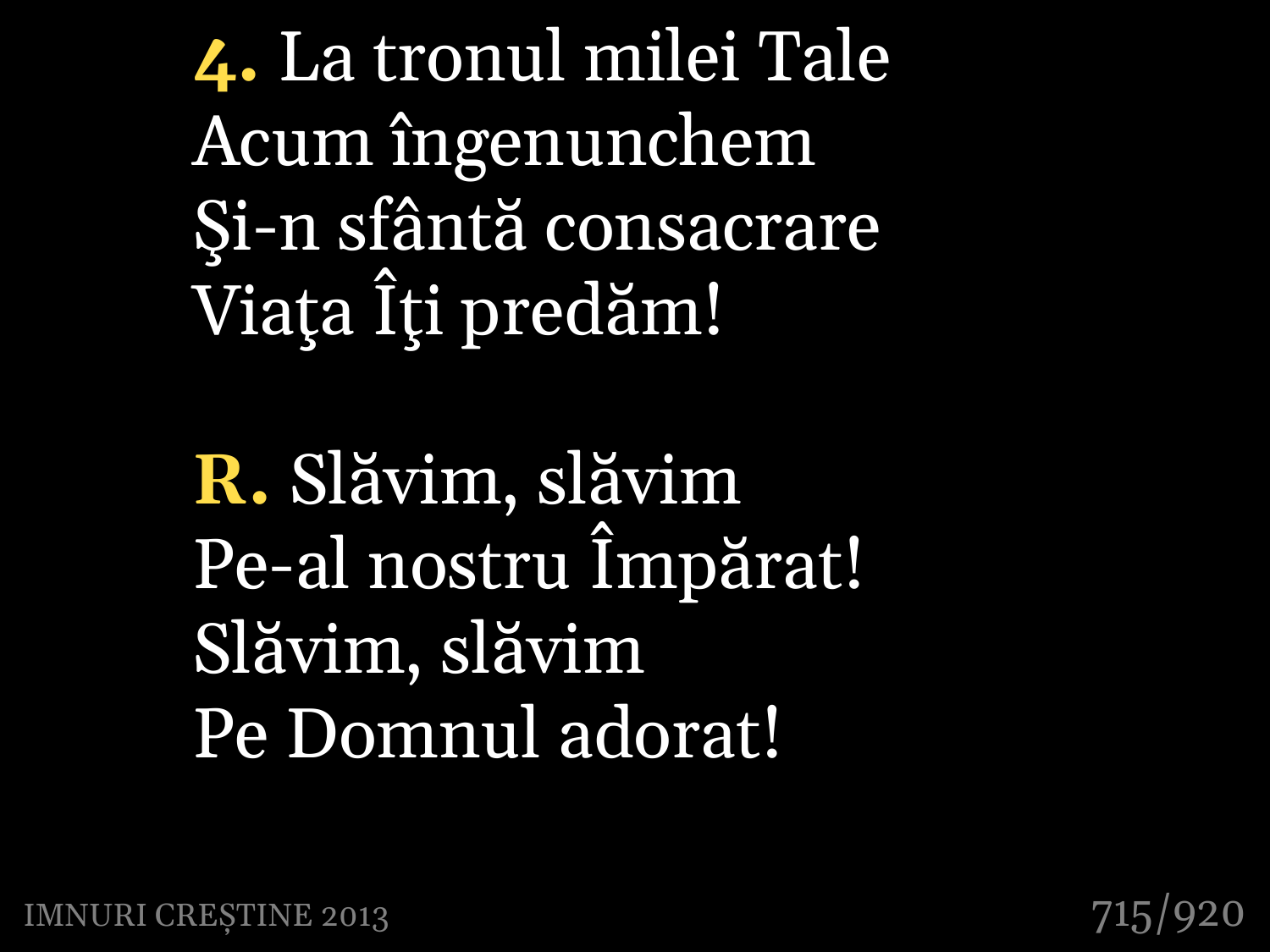

4. La tronul milei Tale
Acum îngenunchem
Şi-n sfântă consacrare
Viaţa Îţi predăm!

R. Slăvim, slăvim
Pe-al nostru Împărat!
Slăvim, slăvim
Pe Domnul adorat!
715/920
IMNURI CREȘTINE 2013